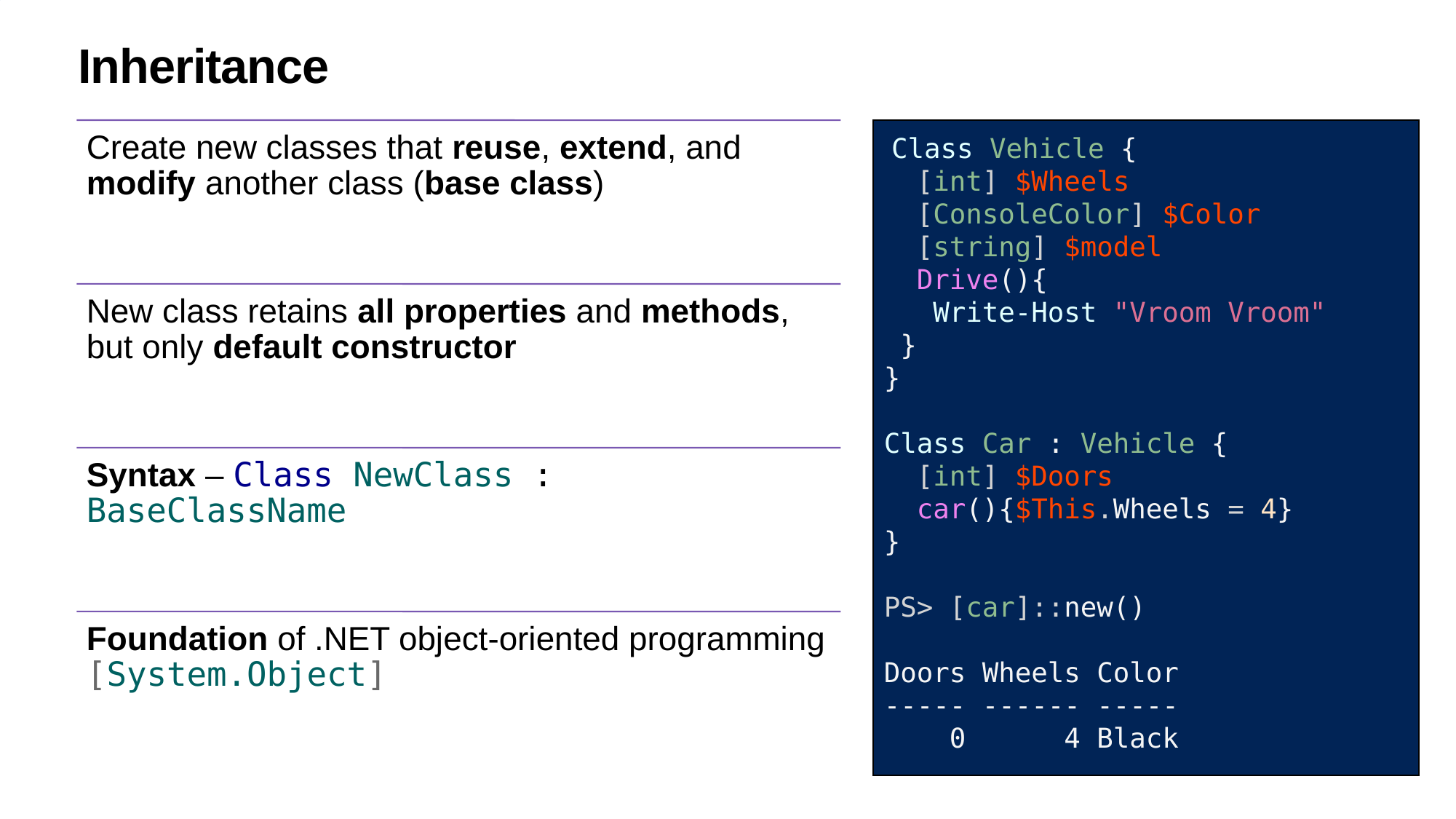

# Inheritance
Create new classes that reuse, extend, and modify another class (base class)
New class retains all properties and methods, but only default constructor
Syntax – Class NewClass : BaseClassName
Foundation of .NET object-oriented programming [System.Object]
 Class Vehicle {
  [int] $Wheels
  [ConsoleColor] $Color
  [string] $model
  Drive(){
   Write-Host "Vroom Vroom"
 }
}

Class Car : Vehicle {
  [int] $Doors
  car(){$This.Wheels = 4}
}

PS> [car]::new()

Doors Wheels Color
----- ------ -----
    0      4 Black